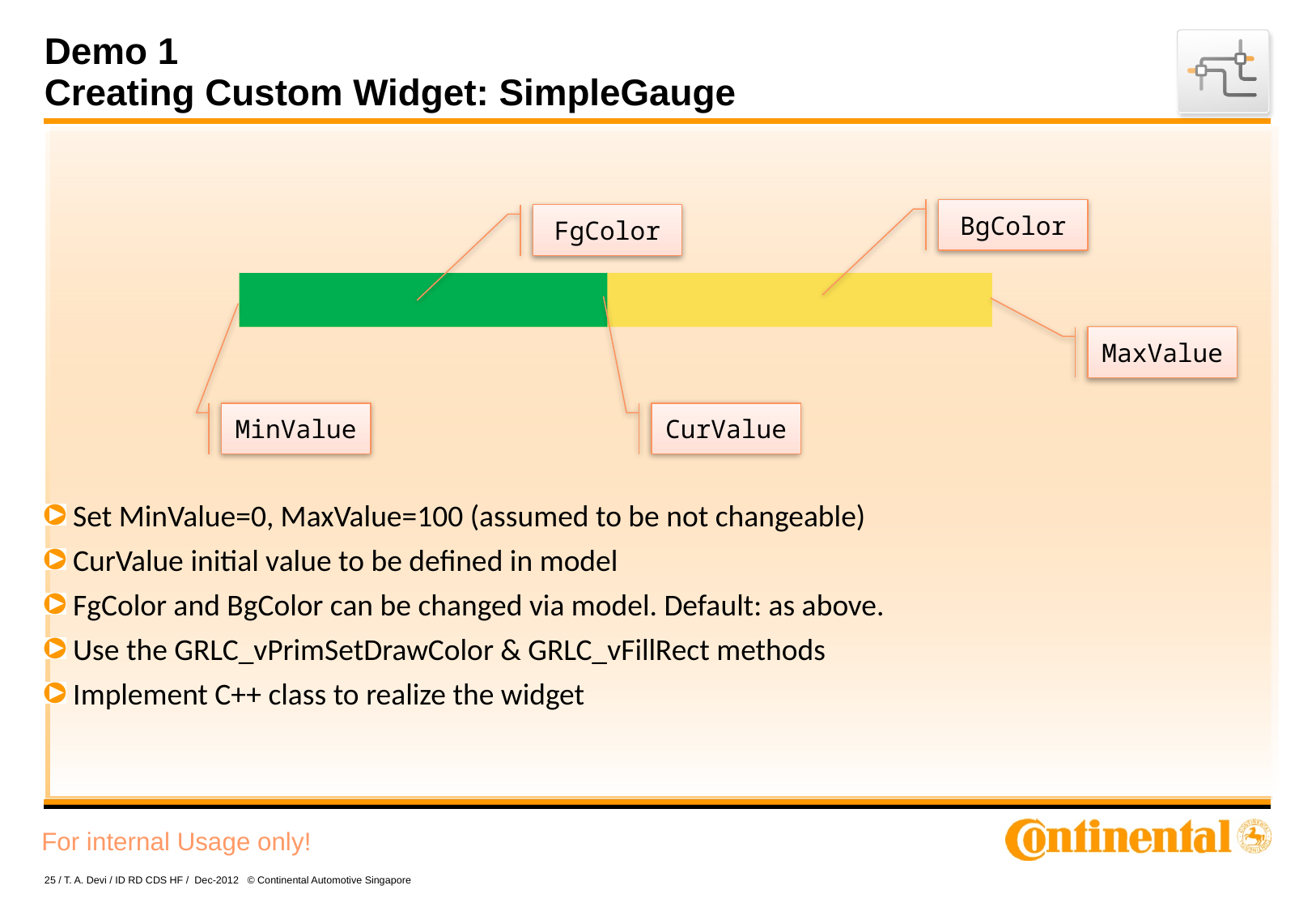

# Demo 1 Creating Custom Widget: SimpleGauge

 Set MinValue=0, MaxValue=100 (assumed to be not changeable)
 CurValue initial value to be defined in model
 FgColor and BgColor can be changed via model. Default: as above.
 Use the GRLC_vPrimSetDrawColor & GRLC_vFillRect methods
 Implement C++ class to realize the widget

BgColor
FgColor

MaxValue
MinValue
CurValue
25 / T. A. Devi / ID RD CDS HF /  Dec-2012   © Continental Automotive Singapore